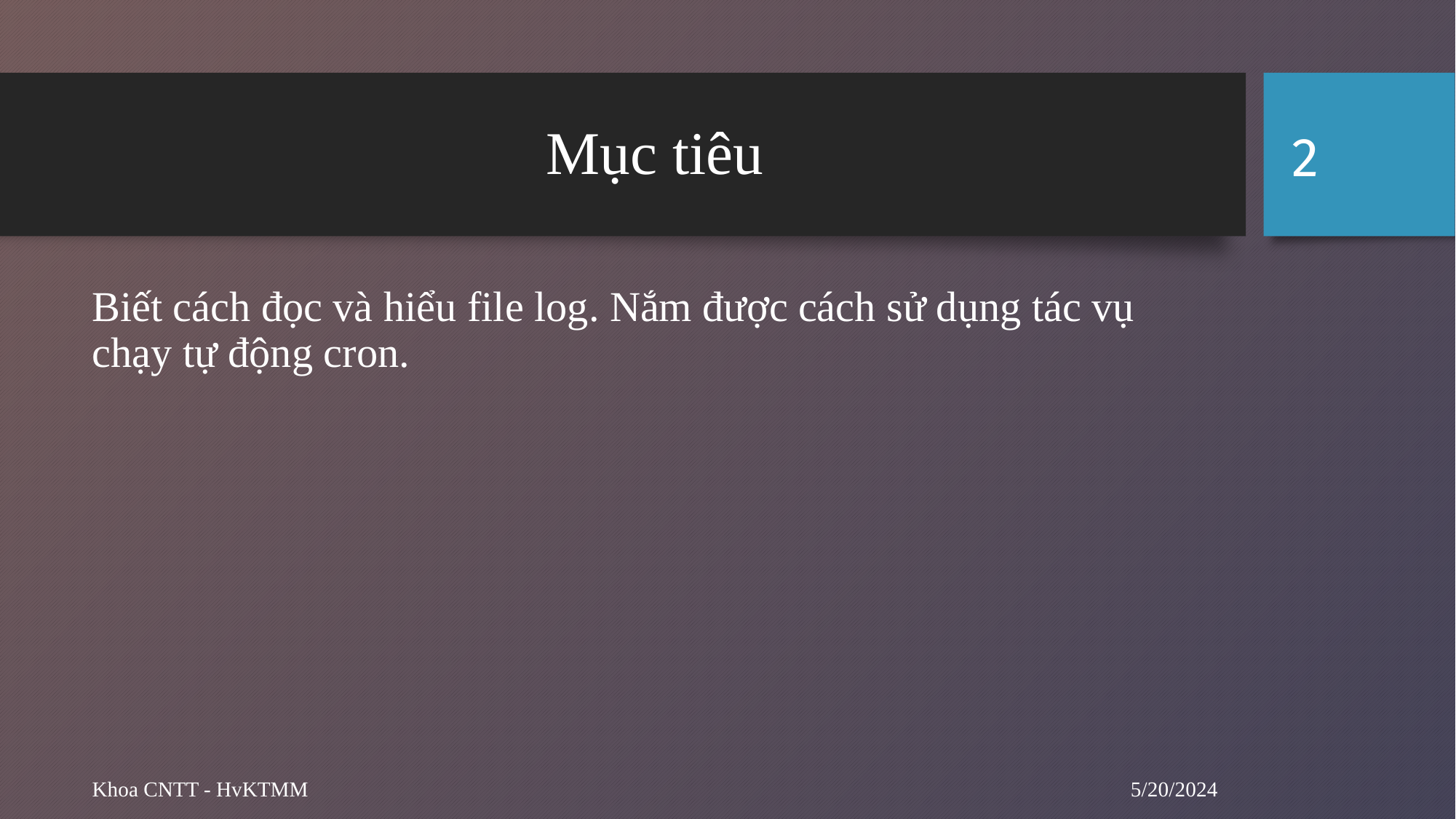

2
# Mục tiêu
Biết cách đọc và hiểu file log. Nắm được cách sử dụng tác vụ chạy tự động cron.
5/20/2024
Khoa CNTT - HvKTMM